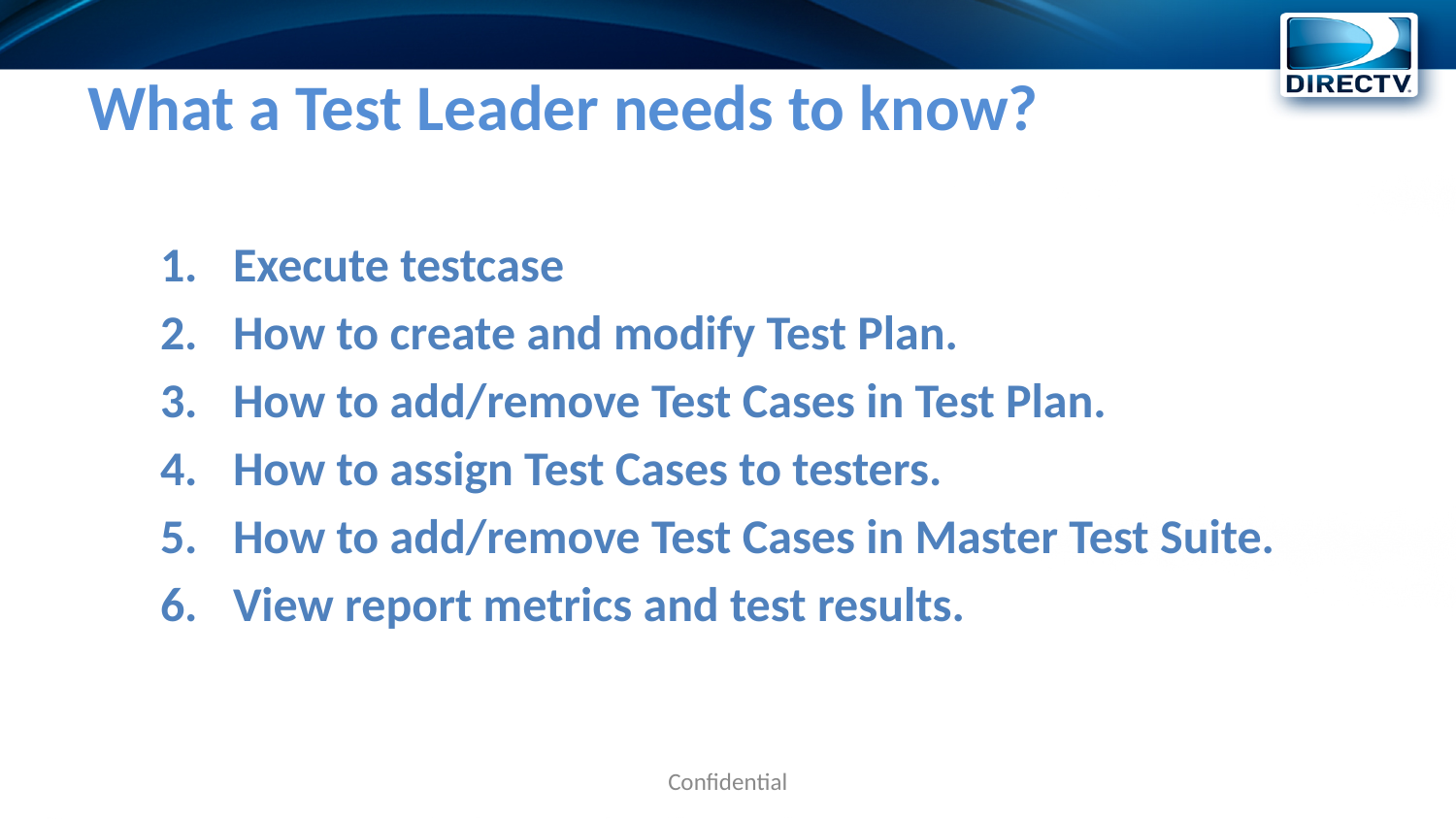

What a Test Leader needs to know?

Execute testcase
How to create and modify Test Plan.
How to add/remove Test Cases in Test Plan.
How to assign Test Cases to testers.
How to add/remove Test Cases in Master Test Suite.
View report metrics and test results.

Confidential